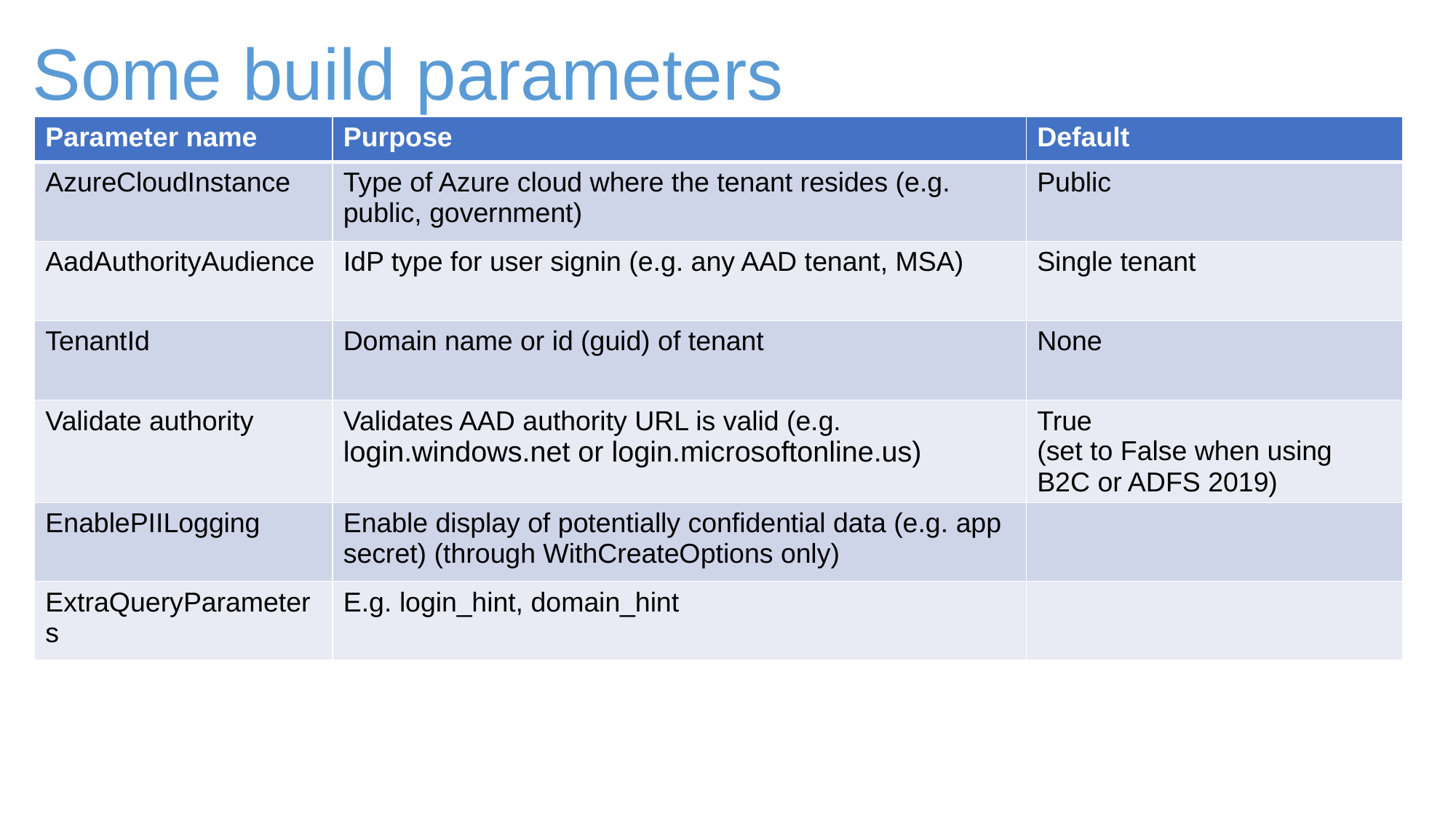

# Some build parameters
| Parameter name | Purpose | Default |
| --- | --- | --- |
| AzureCloudInstance | Type of Azure cloud where the tenant resides (e.g. public, government) | Public |
| AadAuthorityAudience | IdP type for user signin (e.g. any AAD tenant, MSA) | Single tenant |
| TenantId | Domain name or id (guid) of tenant | None |
| Validate authority | Validates AAD authority URL is valid (e.g. login.windows.net or login.microsoftonline.us) | True (set to False when using B2C or ADFS 2019) |
| EnablePIILogging | Enable display of potentially confidential data (e.g. app secret) (through WithCreateOptions only) |  |
| ExtraQueryParameters | E.g. login\_hint, domain\_hint |  |